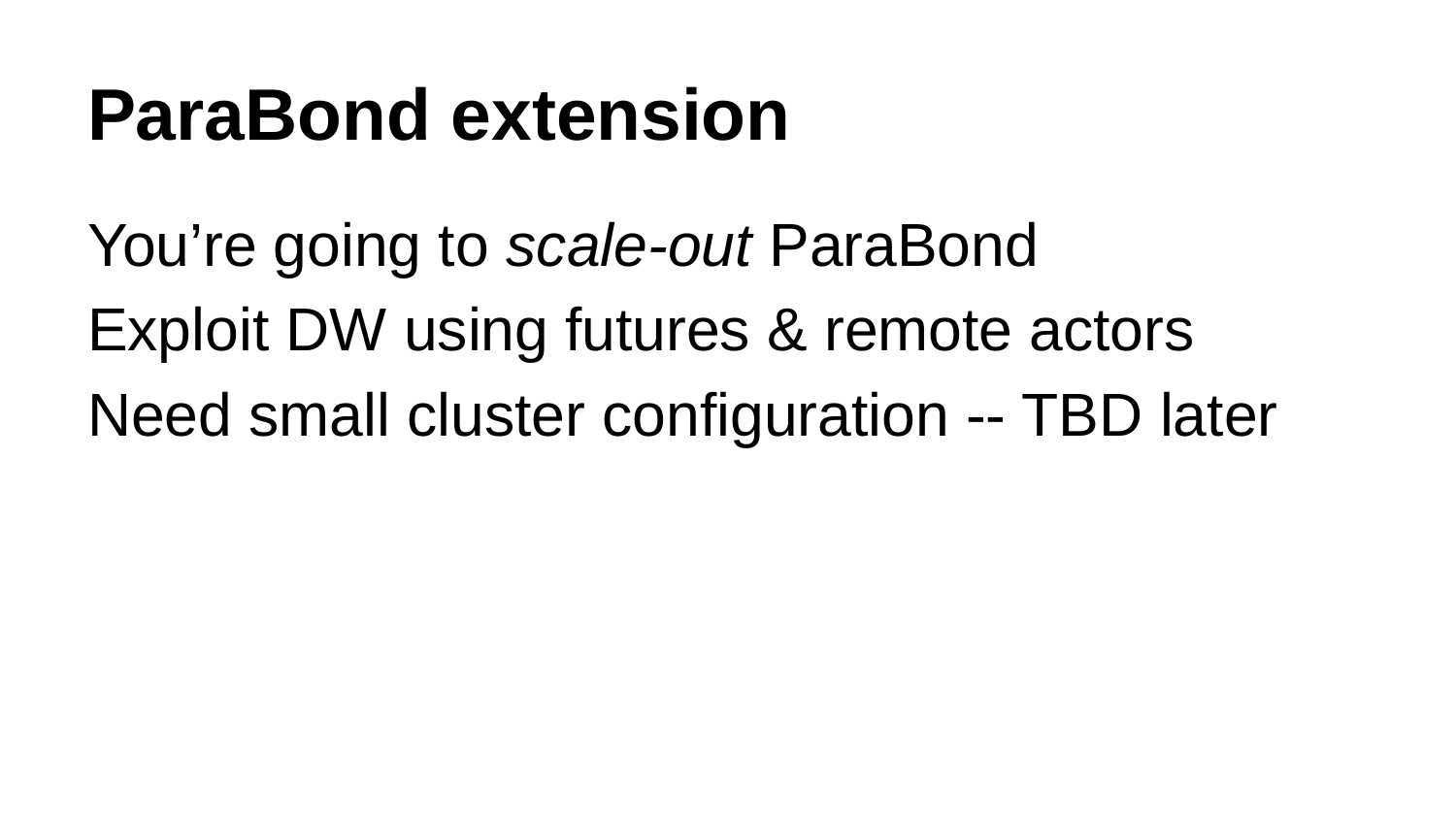

# ParaBond extension
You’re going to scale-out ParaBond
Exploit DW using futures & remote actors
Need small cluster configuration -- TBD later